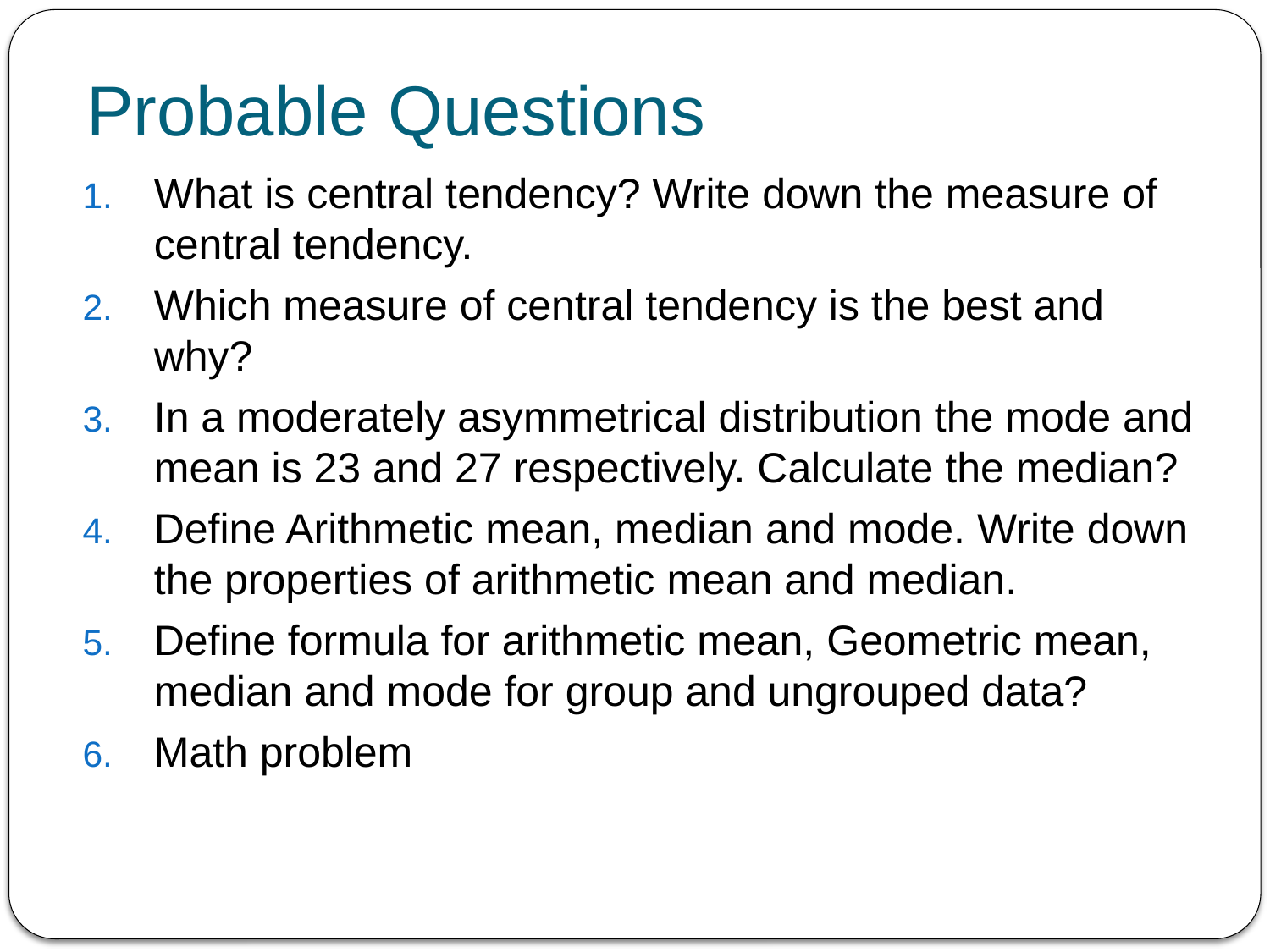

# Probable Questions
What is central tendency? Write down the measure of central tendency.
Which measure of central tendency is the best and why?
In a moderately asymmetrical distribution the mode and mean is 23 and 27 respectively. Calculate the median?
Define Arithmetic mean, median and mode. Write down the properties of arithmetic mean and median.
Define formula for arithmetic mean, Geometric mean, median and mode for group and ungrouped data?
Math problem